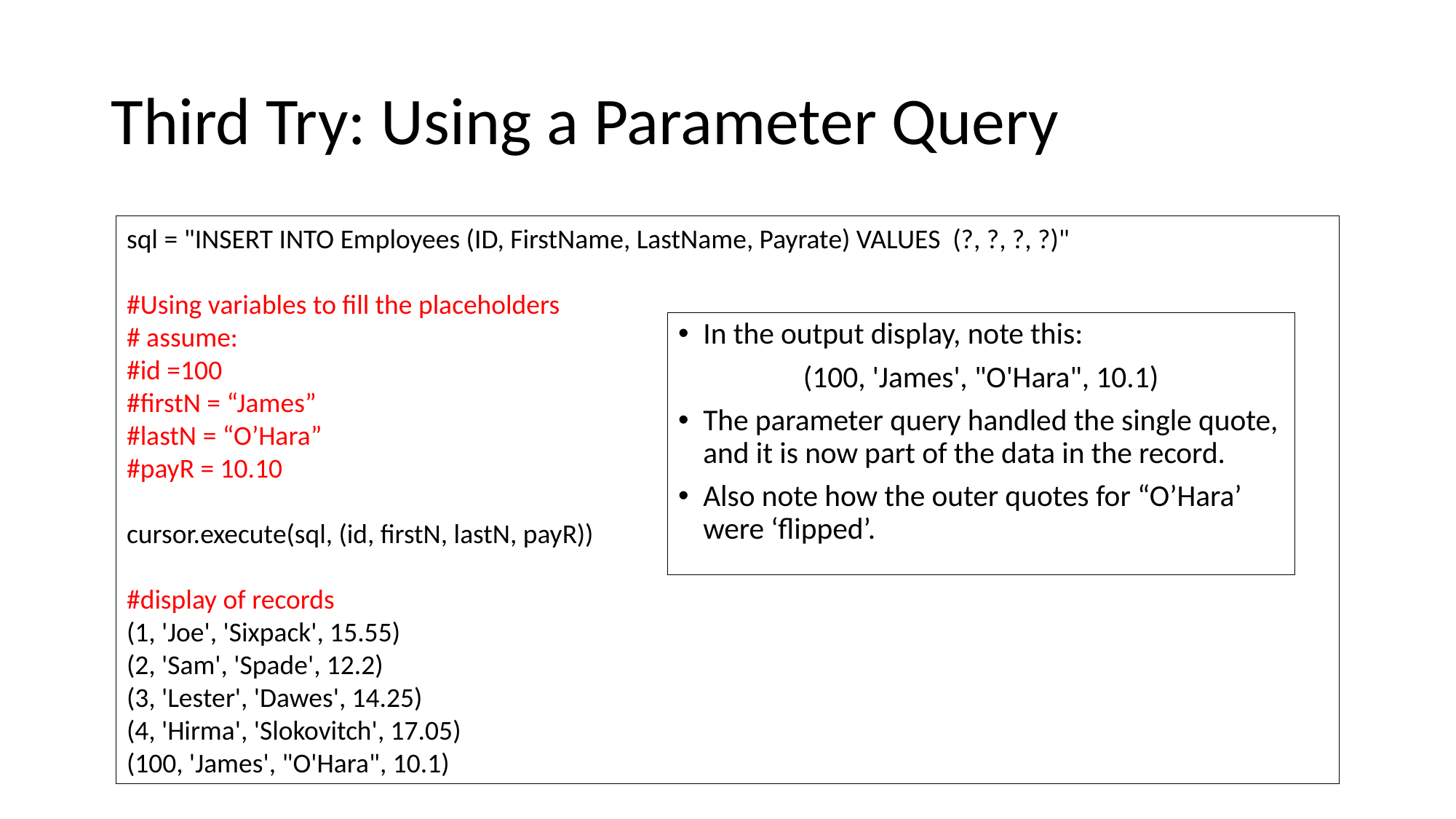

# Third Try: Using a Parameter Query
sql = "INSERT INTO Employees (ID, FirstName, LastName, Payrate) VALUES  (?, ?, ?, ?)"

#Using variables to fill the placeholders
# assume:
#id =100
#firstN = “James”
#lastN = “O’Hara”
#payR = 10.10

cursor.execute(sql, (id, firstN, lastN, payR))

#display of records
(1, 'Joe', 'Sixpack', 15.55)
(2, 'Sam', 'Spade', 12.2)
(3, 'Lester', 'Dawes', 14.25)
(4, 'Hirma', 'Slokovitch', 17.05)
(100, 'James', "O'Hara", 10.1)
In the output display, note this:
(100, 'James', "O'Hara", 10.1)
The parameter query handled the single quote, and it is now part of the data in the record.
Also note how the outer quotes for “O’Hara’ were ‘flipped’.